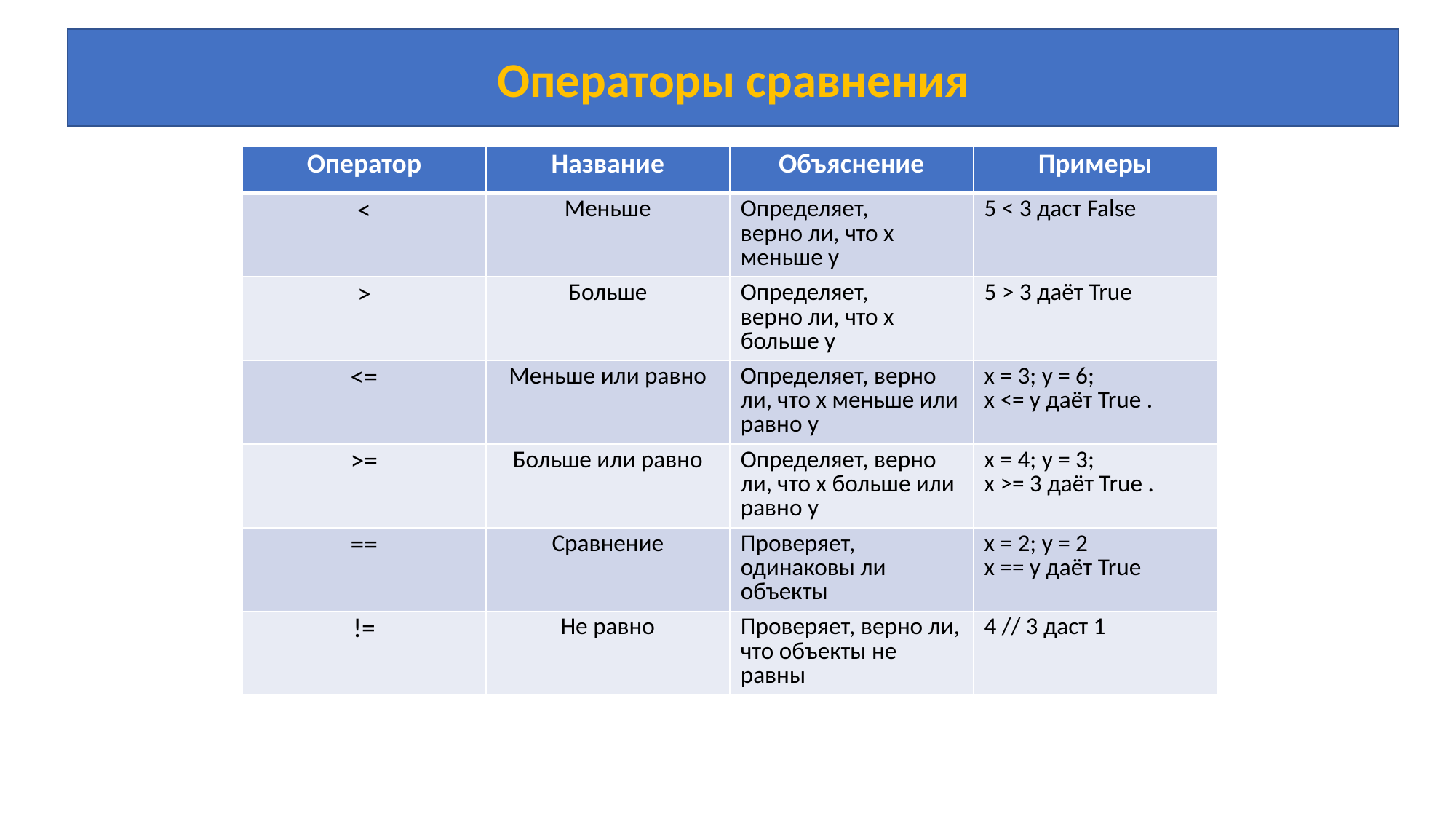

Операторы сравнения
| Оператор | Название | Объяснение | Примеры |
| --- | --- | --- | --- |
| < | Меньше | Определяет, верно ли, что x меньше y | 5 < 3 даст False |
| > | Больше | Определяет, верно ли, что x больше y | 5 > 3 даёт True |
| <= | Меньше или равно | Определяет, верно ли, что x меньше или равно y | x = 3; y = 6; x <= y даёт True . |
| >= | Больше или равно | Определяет, верно ли, что x больше или равно y | x = 4; y = 3; x >= 3 даёт True . |
| == | Сравнение | Проверяет, одинаковы ли объекты | x = 2; y = 2 x == y даёт True |
| != | Не равно | Проверяет, верно ли, что объекты не равны | 4 // 3 даст 1 |